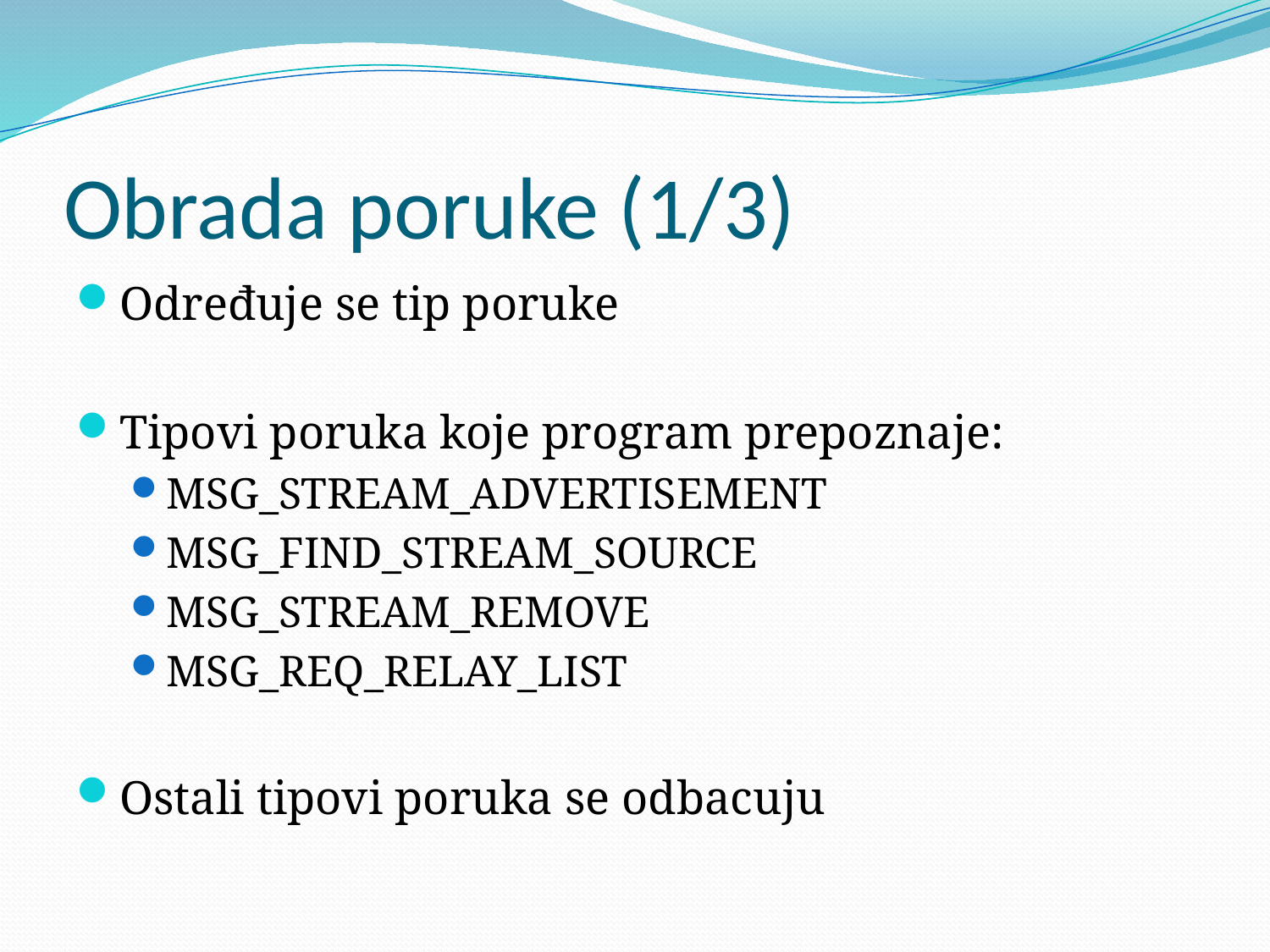

# Obrada poruke (1/3)
Određuje se tip poruke

Tipovi poruka koje program prepoznaje:
MSG_STREAM_ADVERTISEMENT
MSG_FIND_STREAM_SOURCE
MSG_STREAM_REMOVE
MSG_REQ_RELAY_LIST

Ostali tipovi poruka se odbacuju